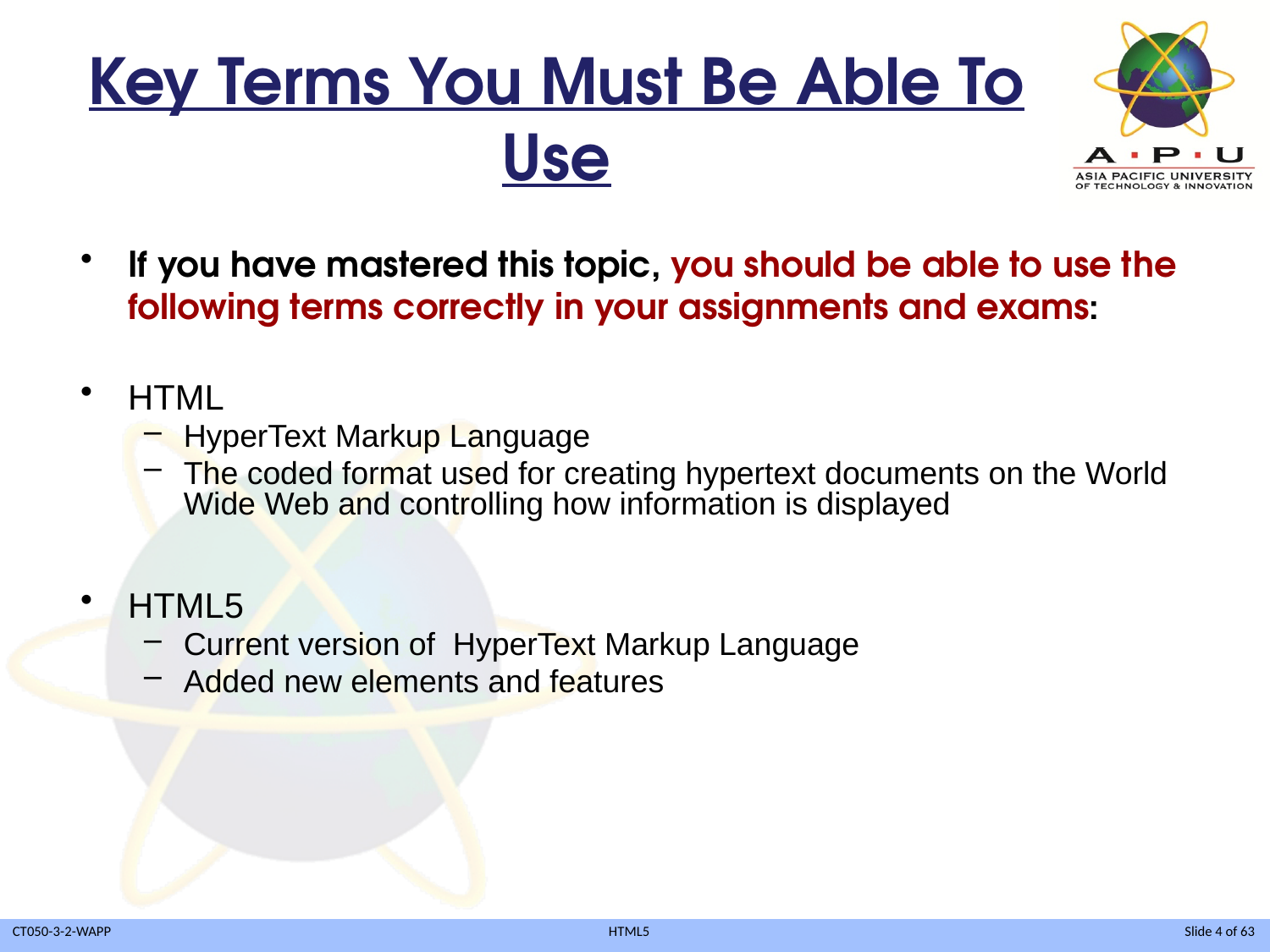

# Key Terms You Must Be Able To Use
If you have mastered this topic, you should be able to use the following terms correctly in your assignments and exams:

HTML
HyperText Markup Language
The coded format used for creating hypertext documents on the World Wide Web and controlling how information is displayed

HTML5
Current version of  HyperText Markup Language
Added new elements and features